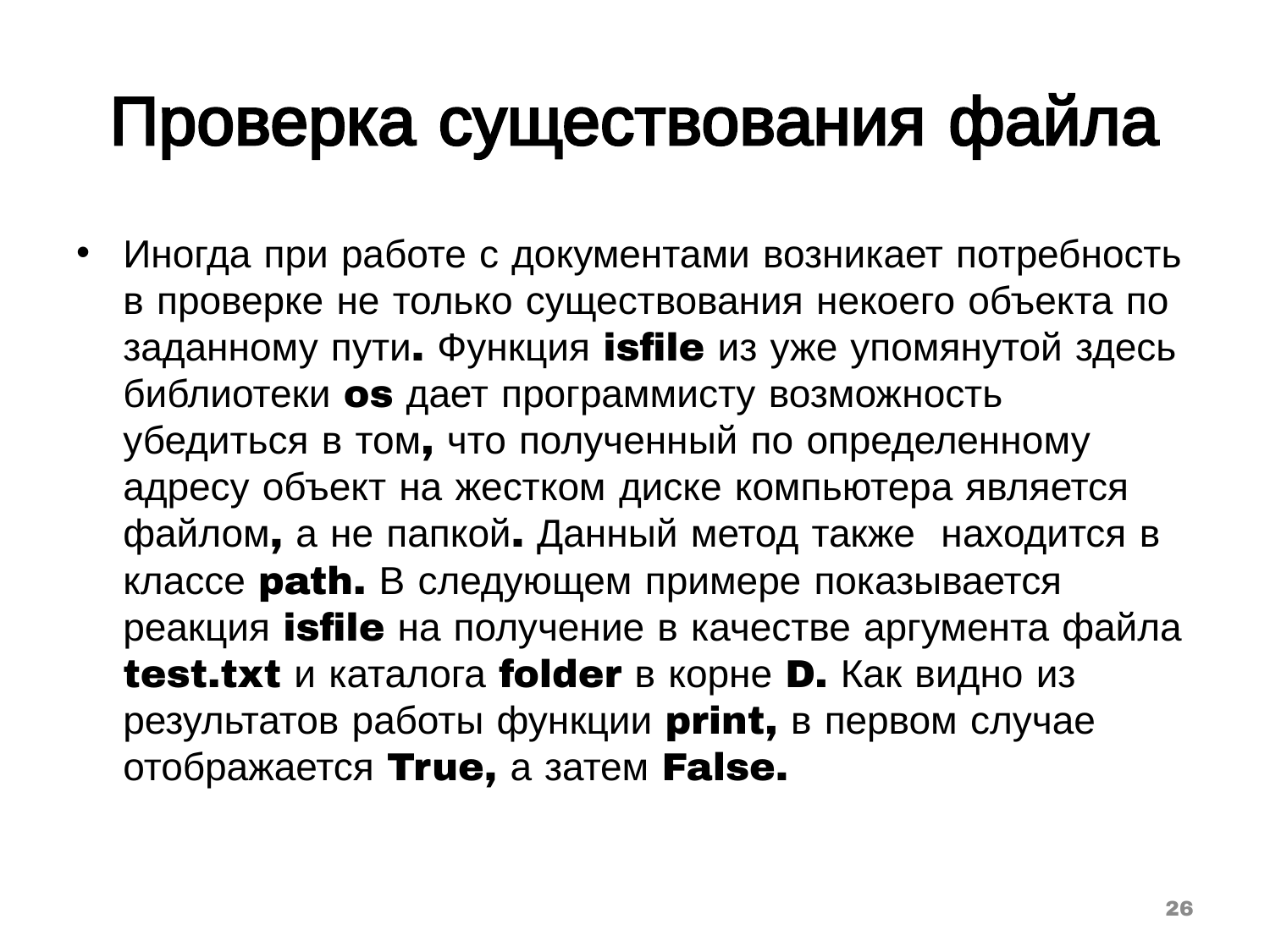

# Проверка существования файла
Иногда при работе с документами возникает потребность в проверке не только существования некоего объекта по заданному пути. Функция isfile из уже упомянутой здесь библиотеки os дает программисту возможность убедиться в том, что полученный по определенному адресу объект на жестком диске компьютера является файлом, а не папкой. Данный метод также  находится в классе path. В следующем примере показывается реакция isfile на получение в качестве аргумента файла test.txt и каталога folder в корне D. Как видно из результатов работы функции print, в первом случае отображается True, а затем False.
26